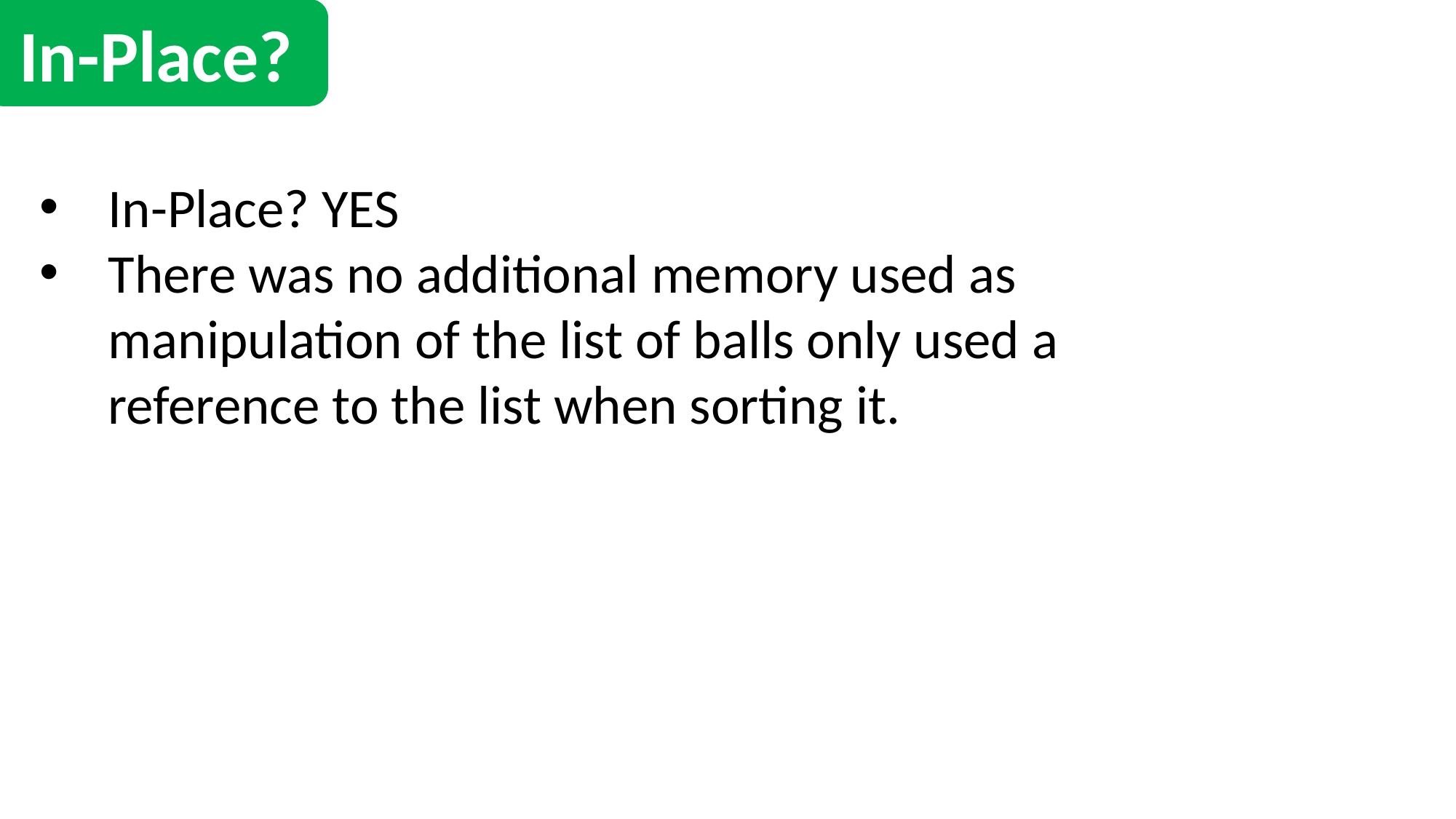

In-Place?
In-Place? YES
There was no additional memory used as manipulation of the list of balls only used a reference to the list when sorting it.